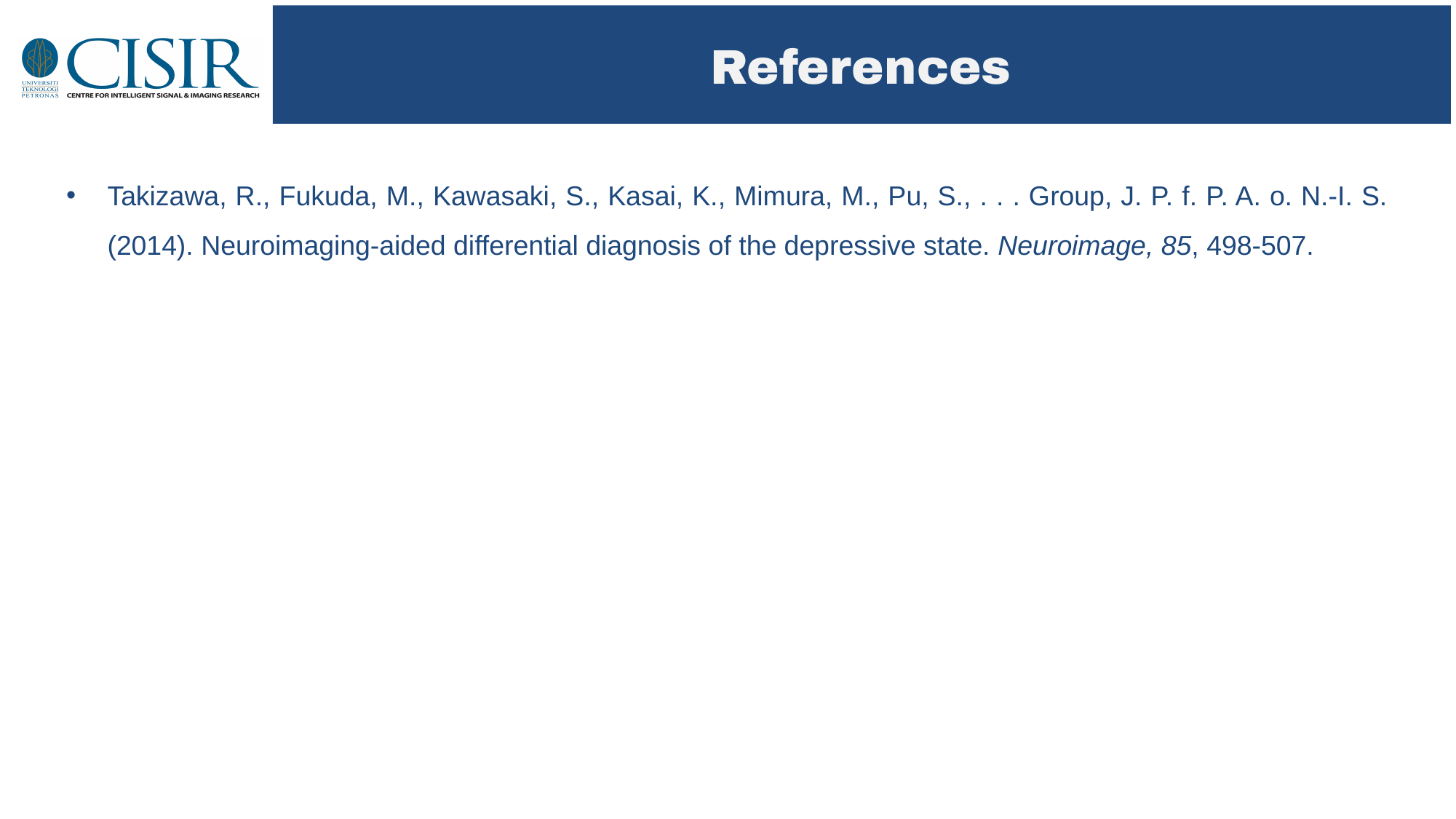

# References
Takizawa, R., Fukuda, M., Kawasaki, S., Kasai, K., Mimura, M., Pu, S., . . . Group, J. P. f. P. A. o. N.-I. S. (2014). Neuroimaging-aided differential diagnosis of the depressive state. Neuroimage, 85, 498-507.